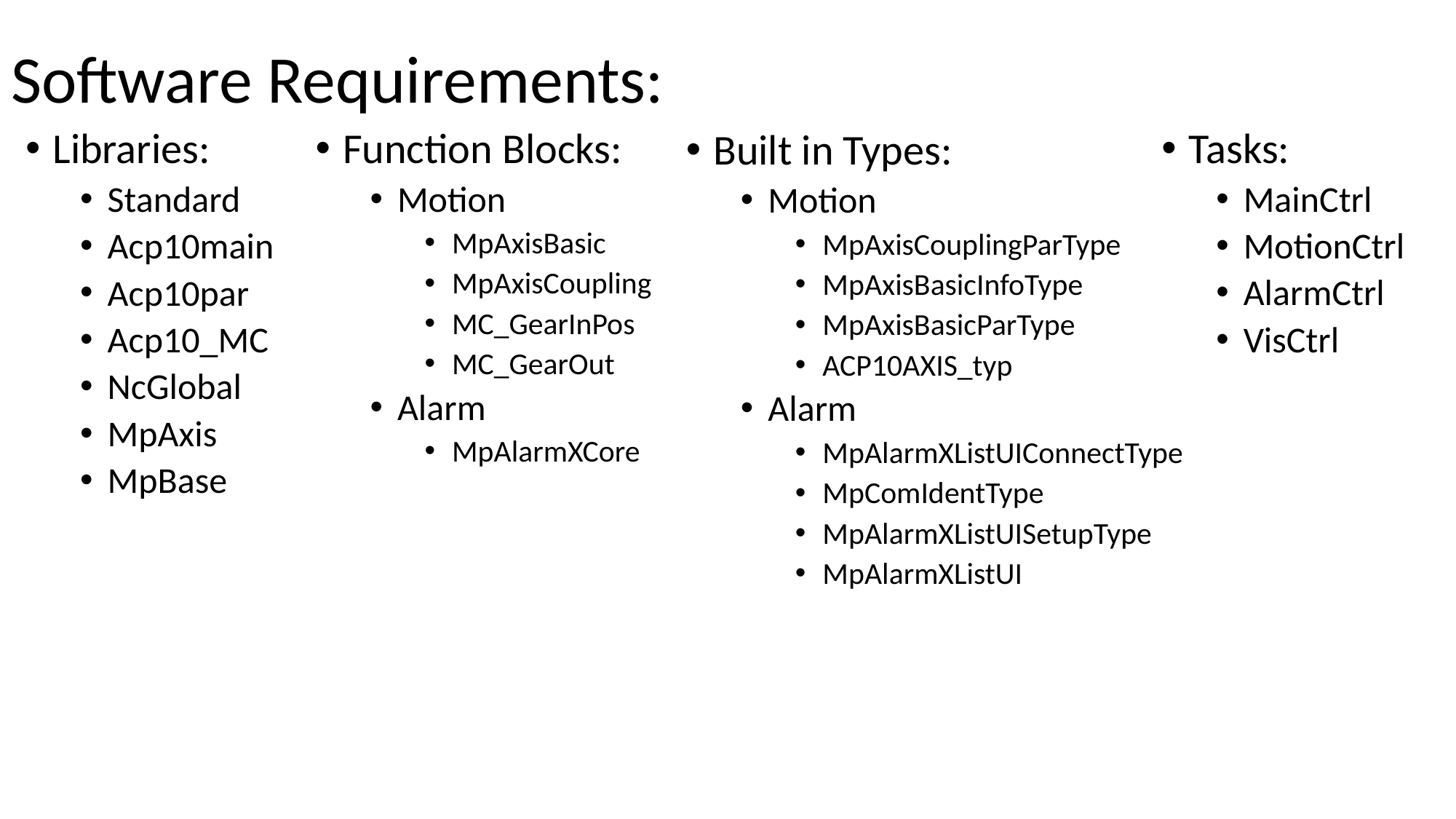

# Software Requirements:
Libraries:
Standard
Acp10main
Acp10par
Acp10_MC
NcGlobal
MpAxis
MpBase

Function Blocks:
Motion
MpAxisBasic
MpAxisCoupling
MC_GearInPos
MC_GearOut
Alarm
MpAlarmXCore

Tasks:
MainCtrl
MotionCtrl
AlarmCtrl
VisCtrl
Built in Types:
Motion
MpAxisCouplingParType
MpAxisBasicInfoType
MpAxisBasicParType
ACP10AXIS_typ
Alarm
MpAlarmXListUIConnectType
MpComIdentType
MpAlarmXListUISetupType
MpAlarmXListUI